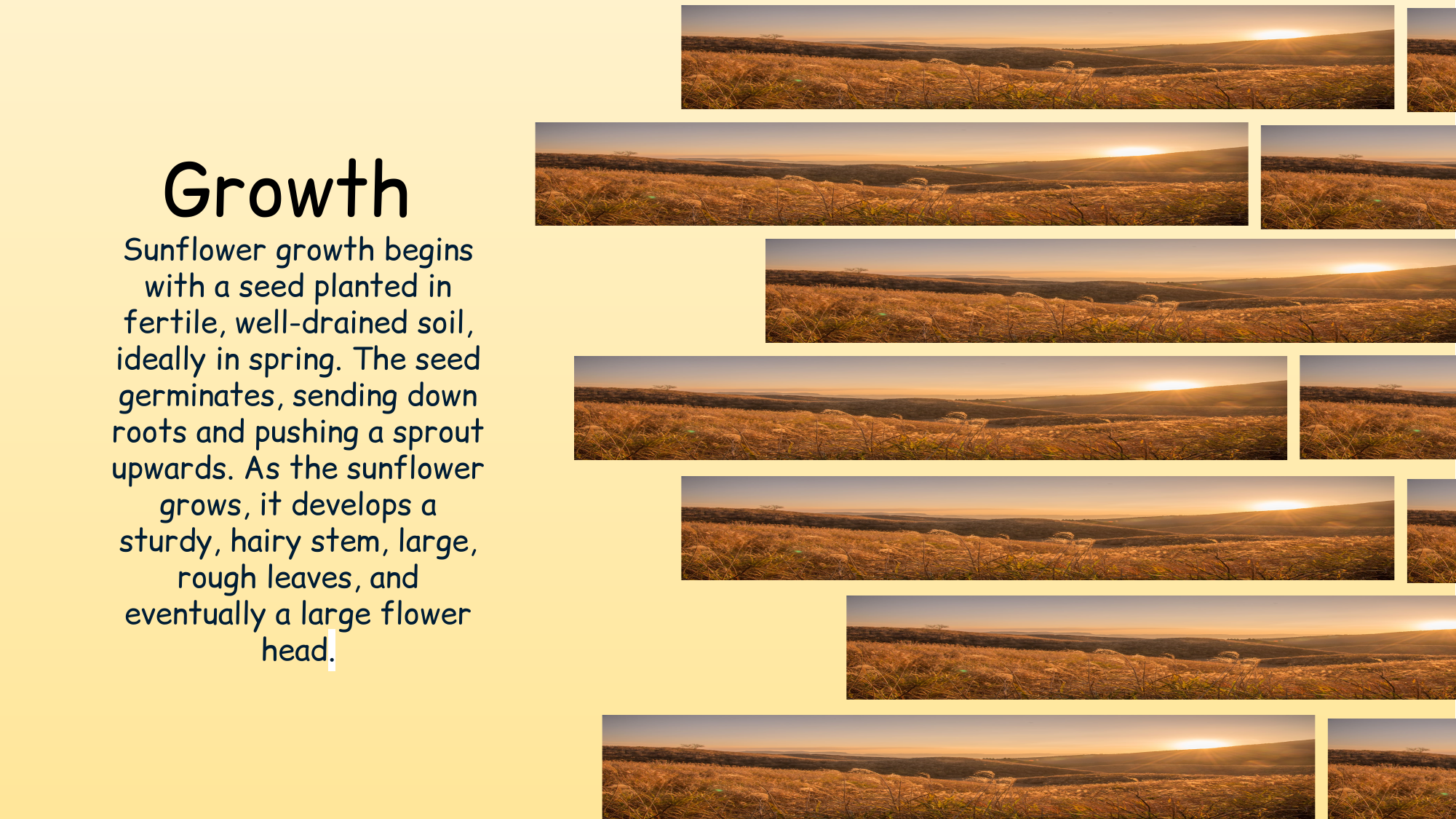

Growth
Sunflower growth begins with a seed planted in fertile, well-drained soil, ideally in spring. The seed germinates, sending down roots and pushing a sprout upwards. As the sunflower grows, it develops a sturdy, hairy stem, large, rough leaves, and eventually a large flower head.